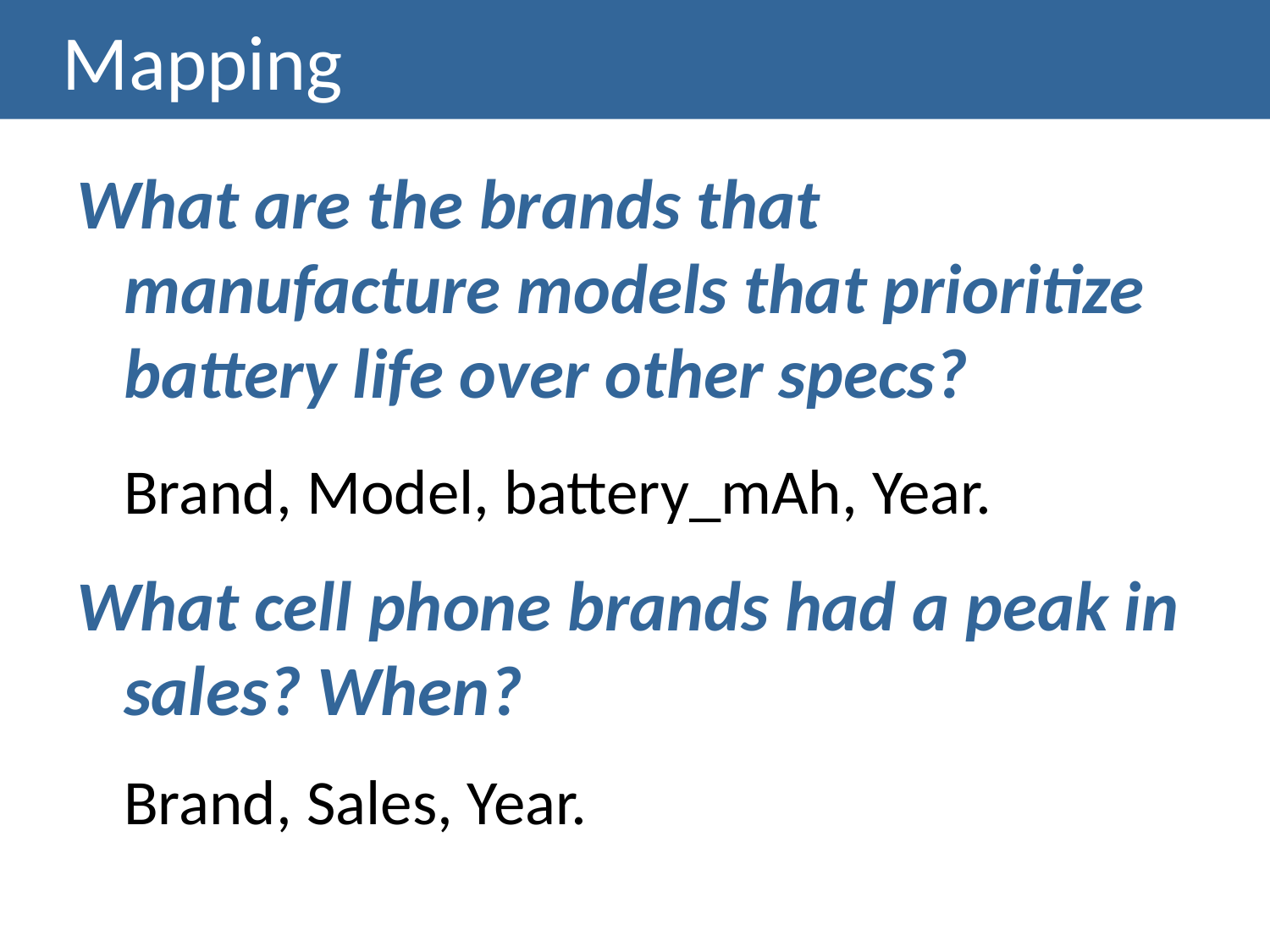

# Mapping
What are the brands that manufacture models that prioritize battery life over other specs?
	Brand, Model, battery_mAh, Year.
What cell phone brands had a peak in sales? When?
	Brand, Sales, Year.